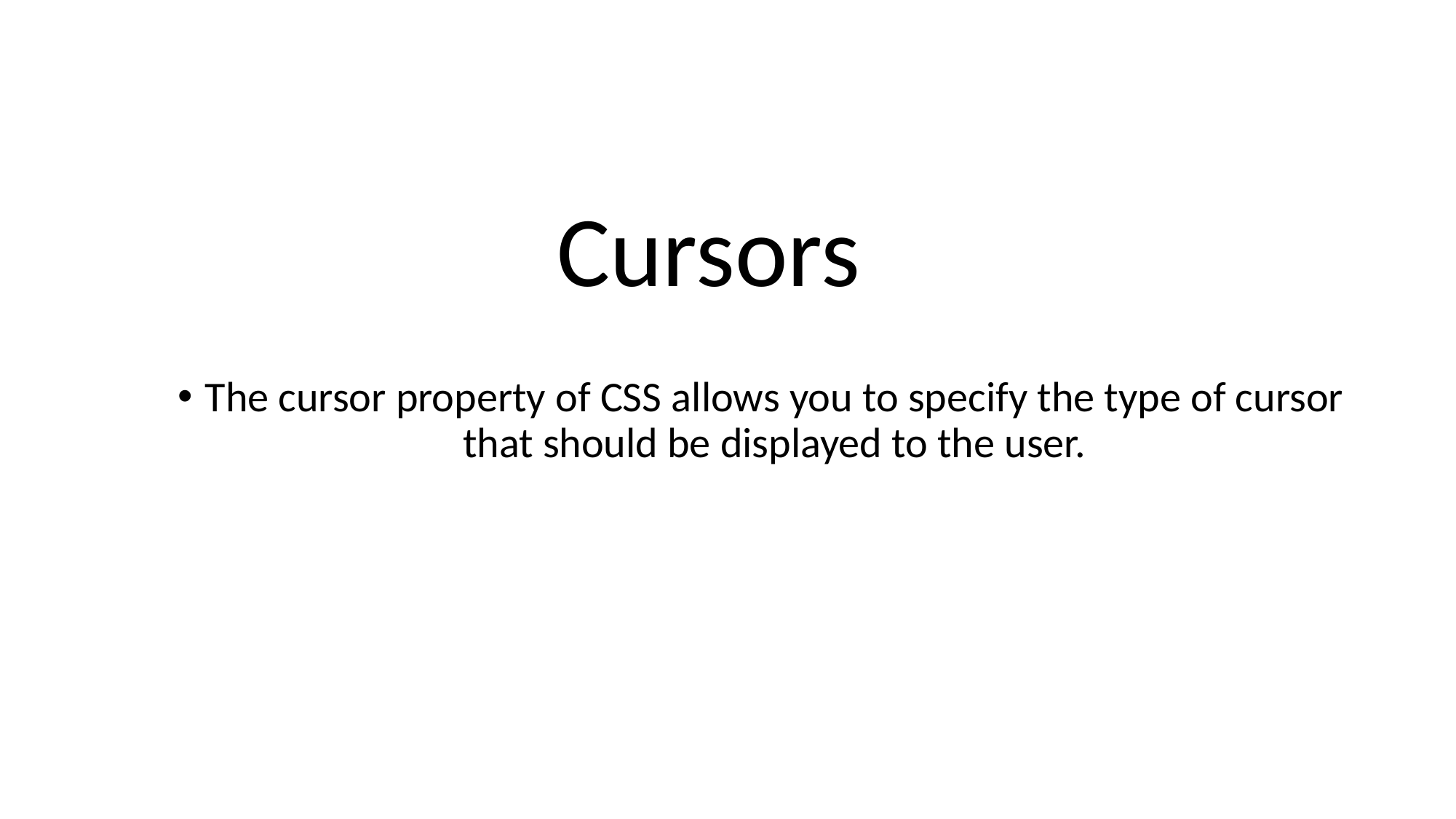

# Cursors
The cursor property of CSS allows you to specify the type of cursor that should be displayed to the user.